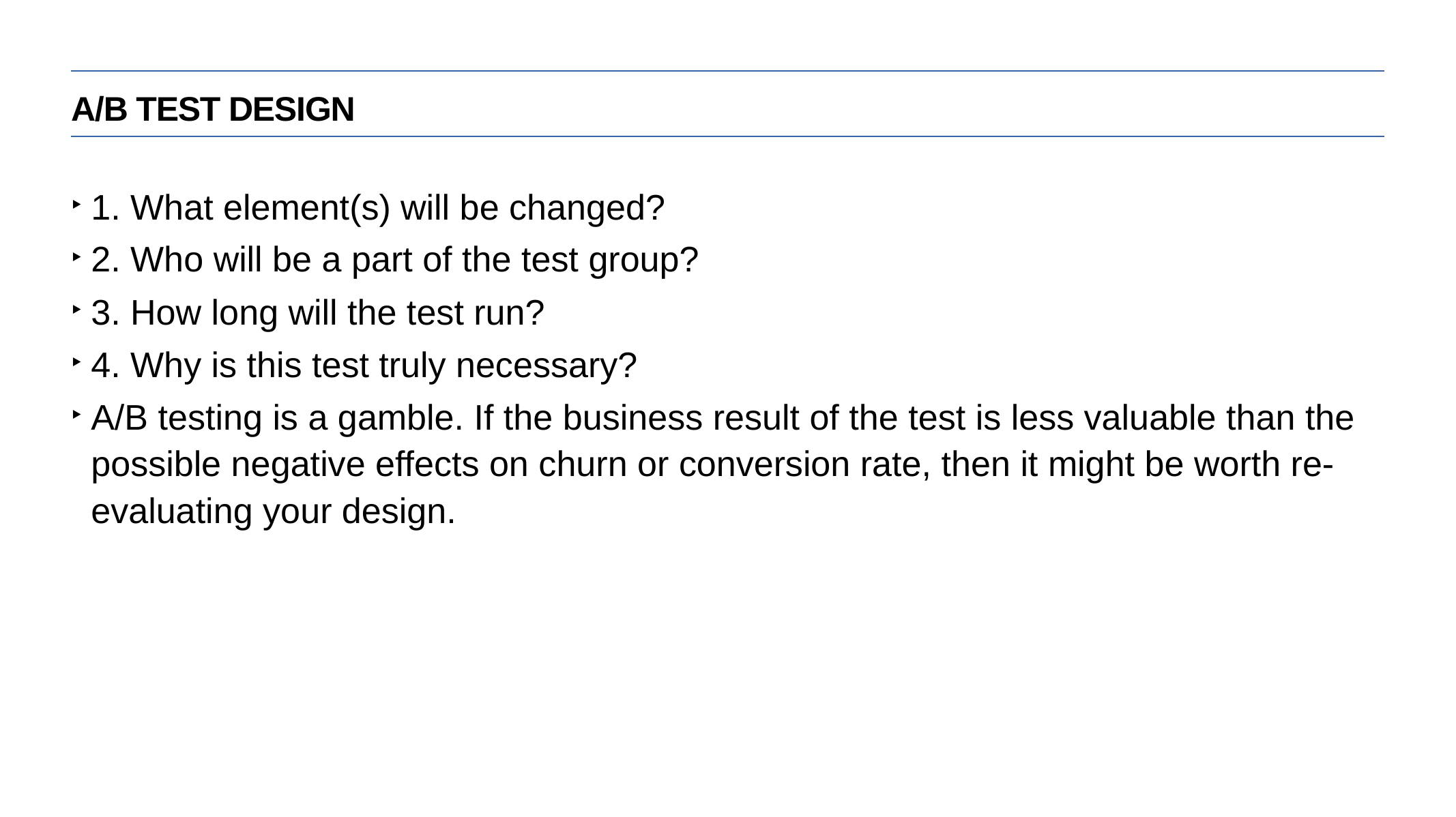

A/B Test Design

1. What element(s) will be changed?
2. Who will be a part of the test group?
3. How long will the test run?
4. Why is this test truly necessary?
A/B testing is a gamble. If the business result of the test is less valuable than the possible negative effects on churn or conversion rate, then it might be worth re-evaluating your design.